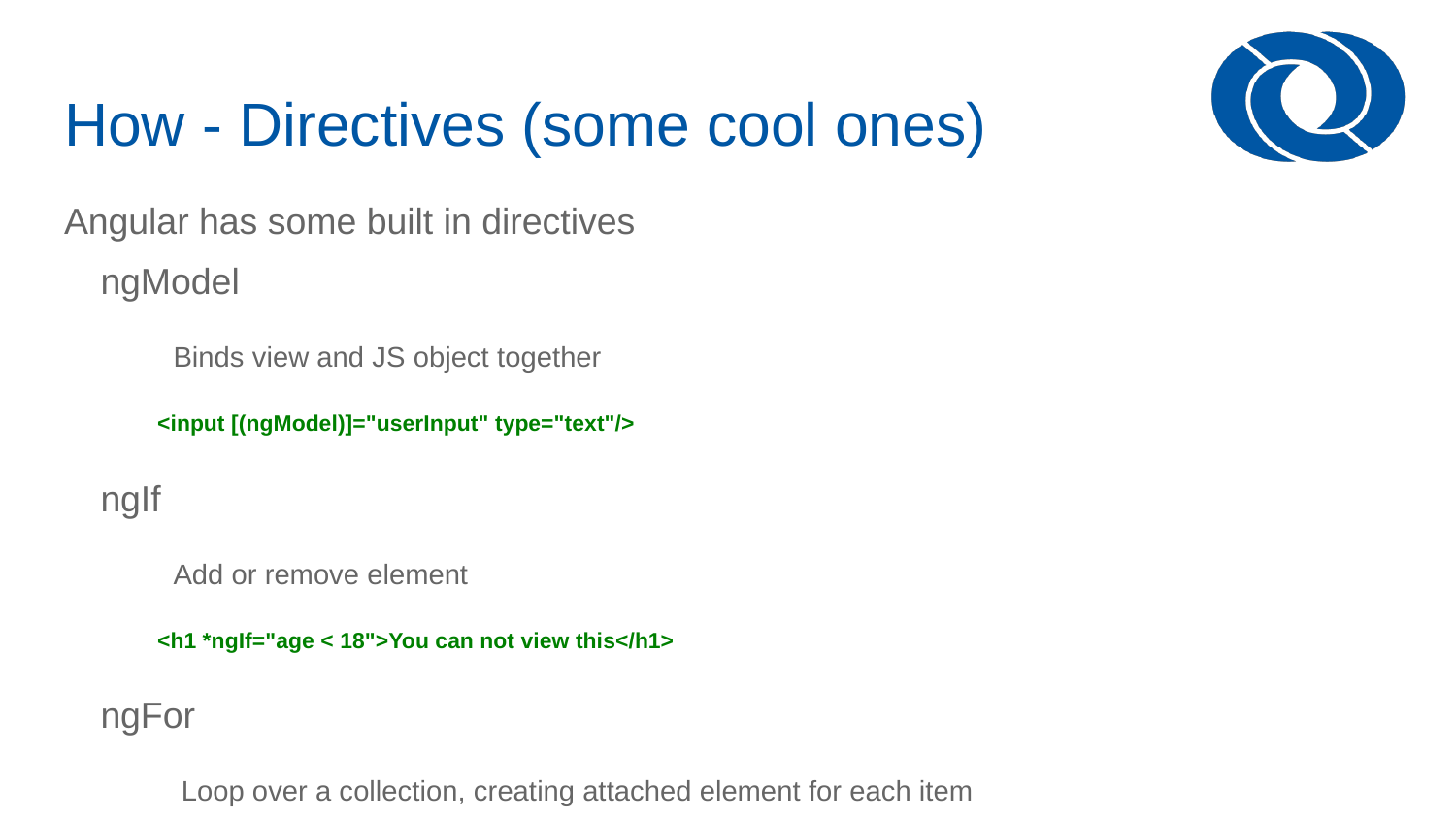

# How - Directives (some cool ones)
Angular has some built in directives
ngModel
Binds view and JS object together
<input [(ngModel)]="userInput" type="text"/>
ngIf
Add or remove element
<h1 *ngIf="age < 18">You can not view this</h1>
ngFor
 Loop over a collection, creating attached element for each item
<li *ngFor="let item of items">{{item}}</li>
ngClass
Conditionally apply a class
<div [ngClass]="{error: invalid()}">Status</div>